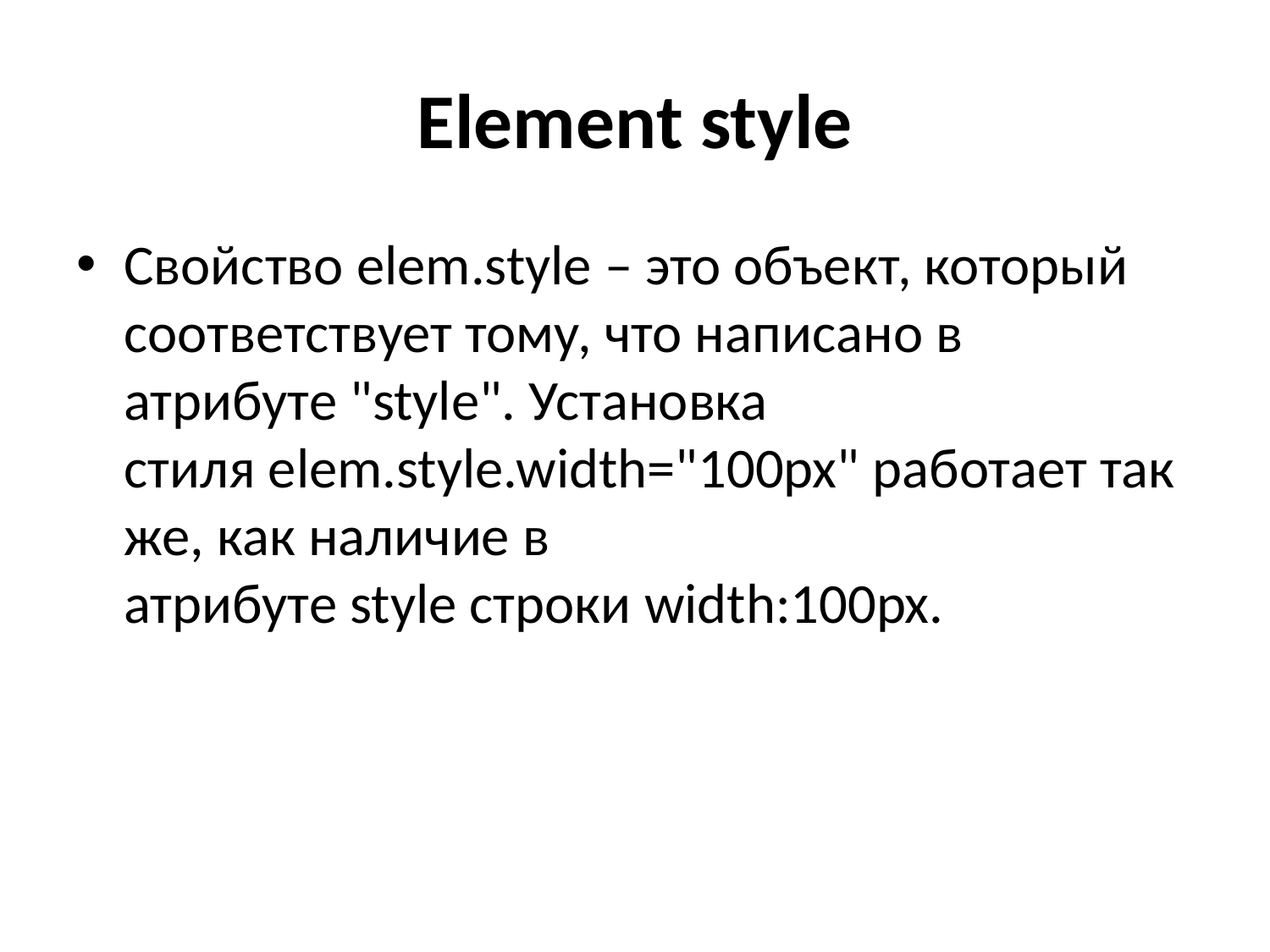

# Element style
Свойство elem.style – это объект, который соответствует тому, что написано в атрибуте "style". Установка стиля elem.style.width="100px" работает так же, как наличие в атрибуте style строки width:100px.